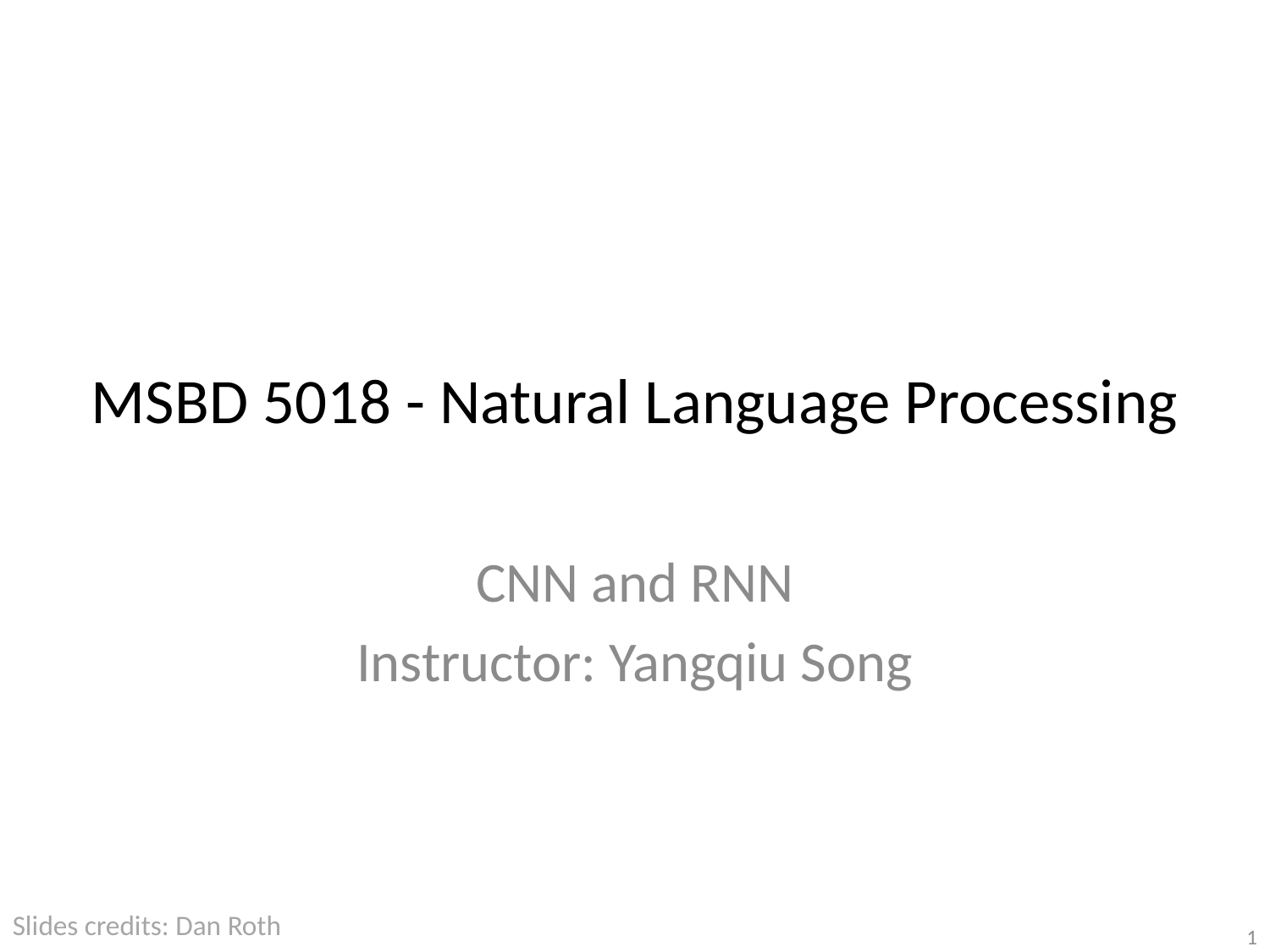

# MSBD 5018 - Natural Language Processing
CNN and RNN
Instructor: Yangqiu Song
Slides credits: Dan Roth
1